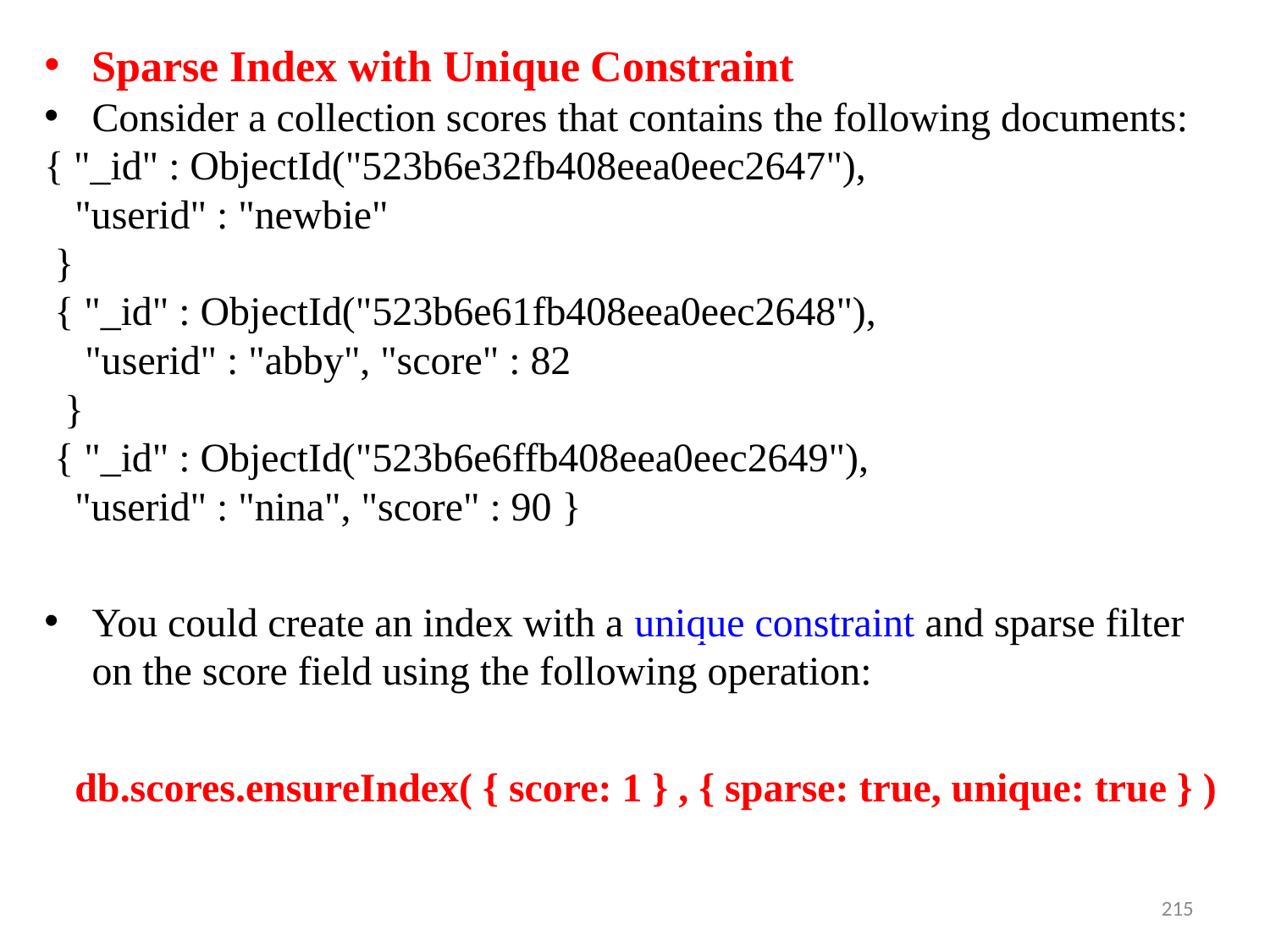

Sparse Index with Unique Constraint
Consider a collection scores that contains the following documents:
{ "_id" : ObjectId("523b6e32fb408eea0eec2647"),
   "userid" : "newbie"
 }
 { "_id" : ObjectId("523b6e61fb408eea0eec2648"),
    "userid" : "abby", "score" : 82
  }
 { "_id" : ObjectId("523b6e6ffb408eea0eec2649"),
   "userid" : "nina", "score" : 90 }

You could create an index with a unique constraint and sparse filter on the score field using the following operation:

   db.scores.ensureIndex( { score: 1 } , { sparse: true, unique: true } )

215